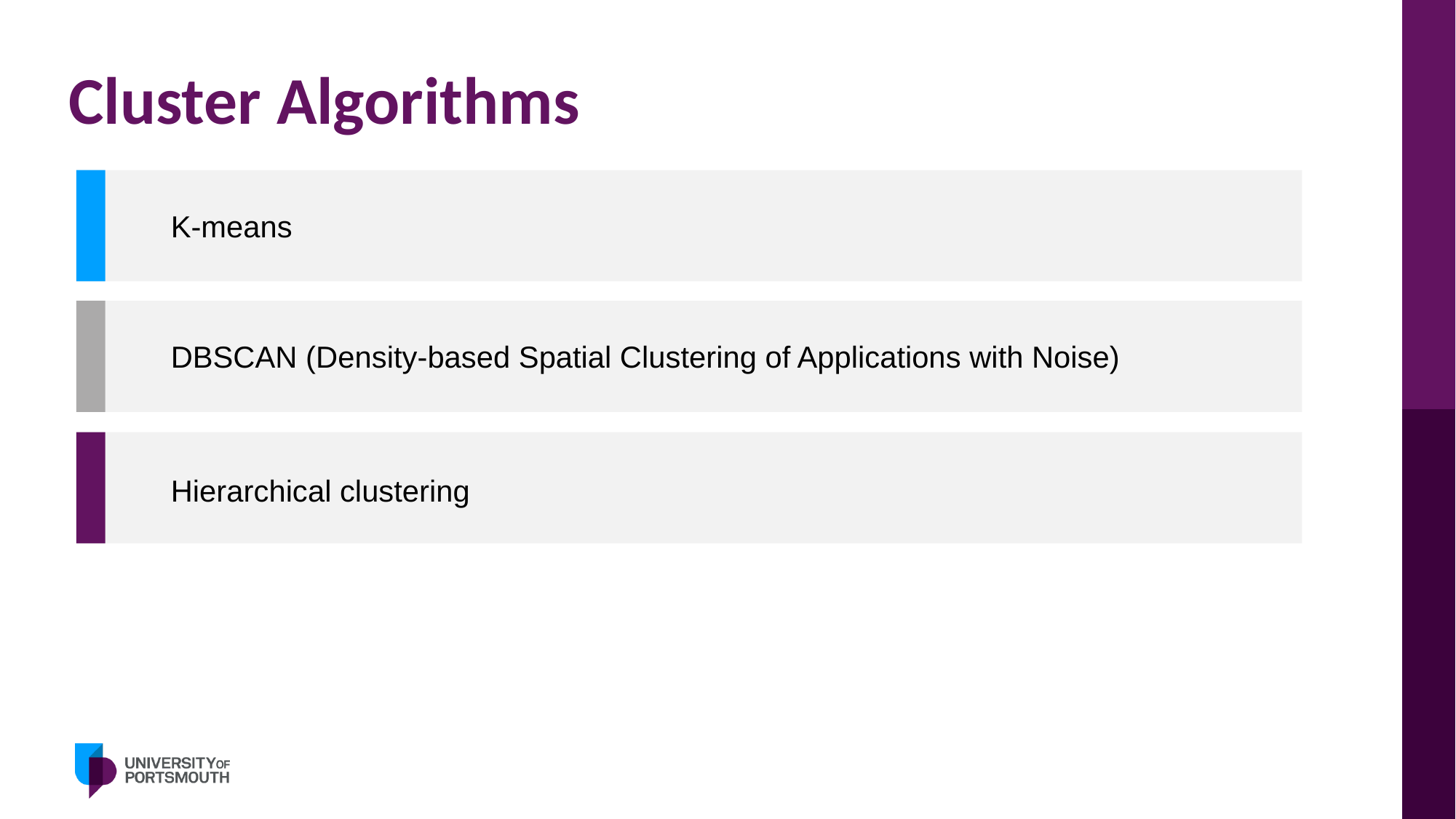

# Cluster Algorithms

K-means

DBSCAN (Density-based Spatial Clustering of Applications with Noise)

Hierarchical clustering